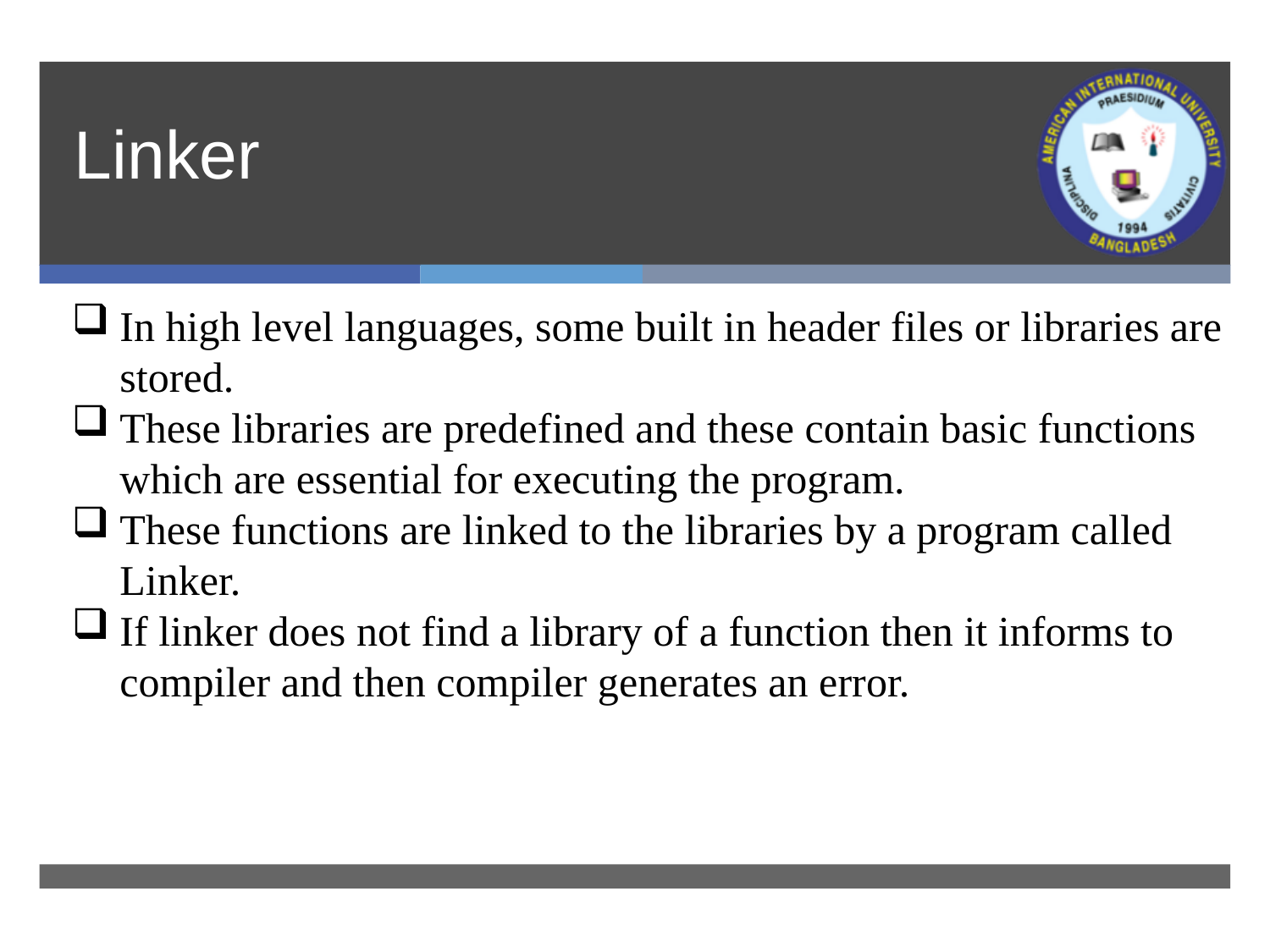

# Linker

In high level languages, some built in header files or libraries are stored.
These libraries are predefined and these contain basic functions which are essential for executing the program.
These functions are linked to the libraries by a program called Linker.
If linker does not find a library of a function then it informs to compiler and then compiler generates an error.